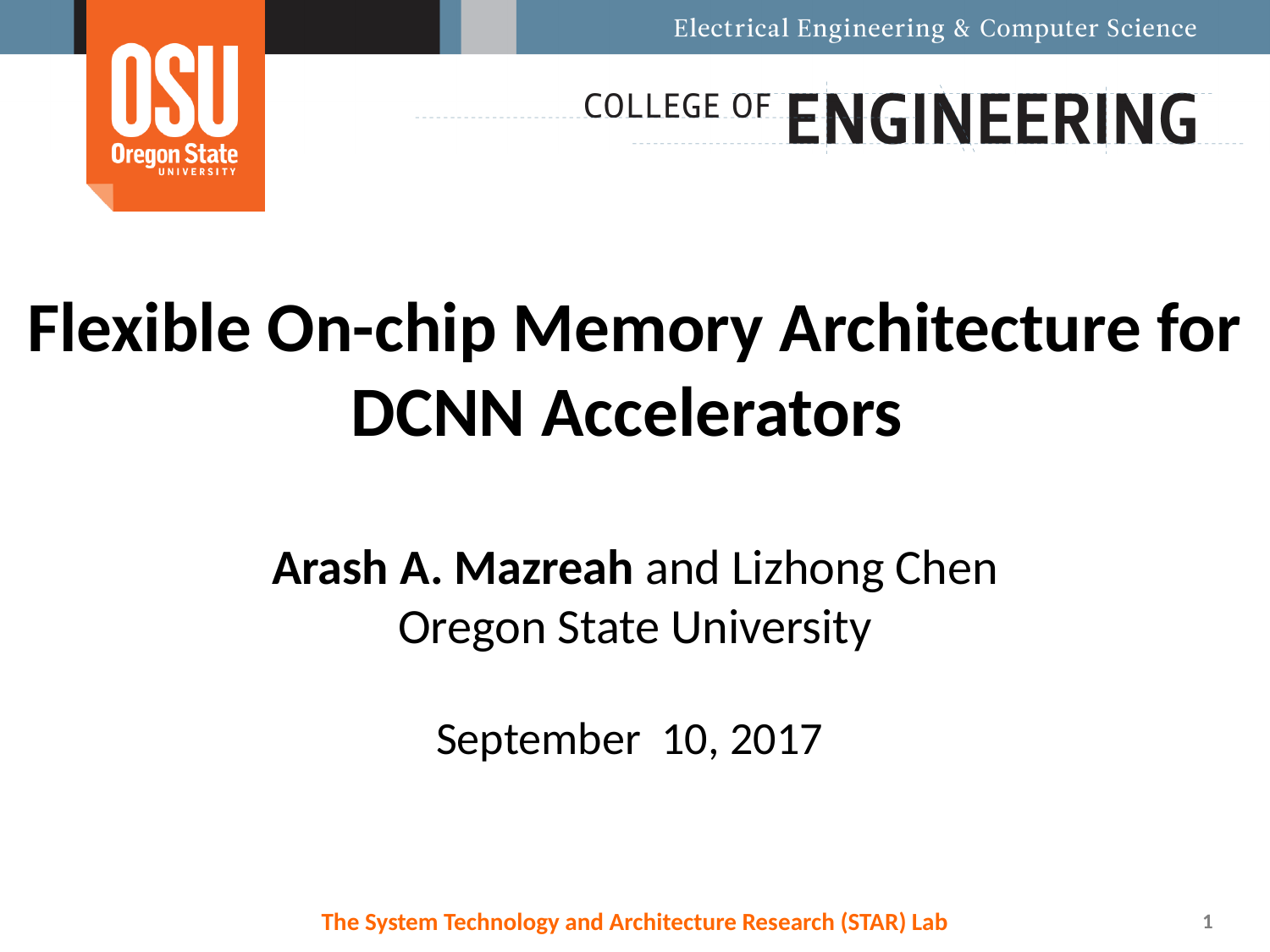

# Flexible On-chip Memory Architecture for DCNN Accelerators Arash A. Mazreah and Lizhong Chen Oregon State University September  10, 2017
1
The System Technology and Architecture Research (STAR) Lab